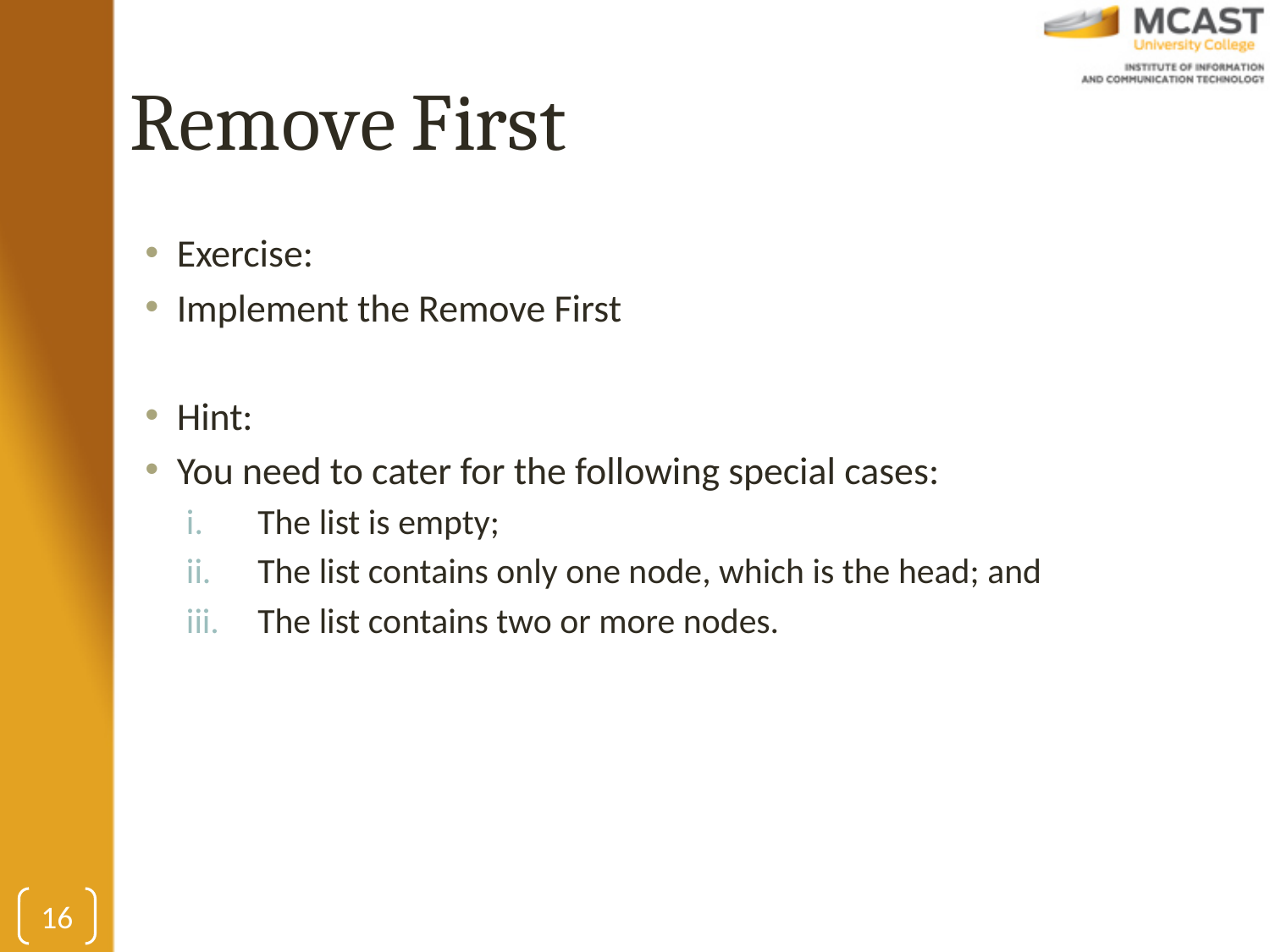

# Remove First
Exercise:
Implement the Remove First

Hint:
You need to cater for the following special cases:
The list is empty;
The list contains only one node, which is the head; and
The list contains two or more nodes.
16